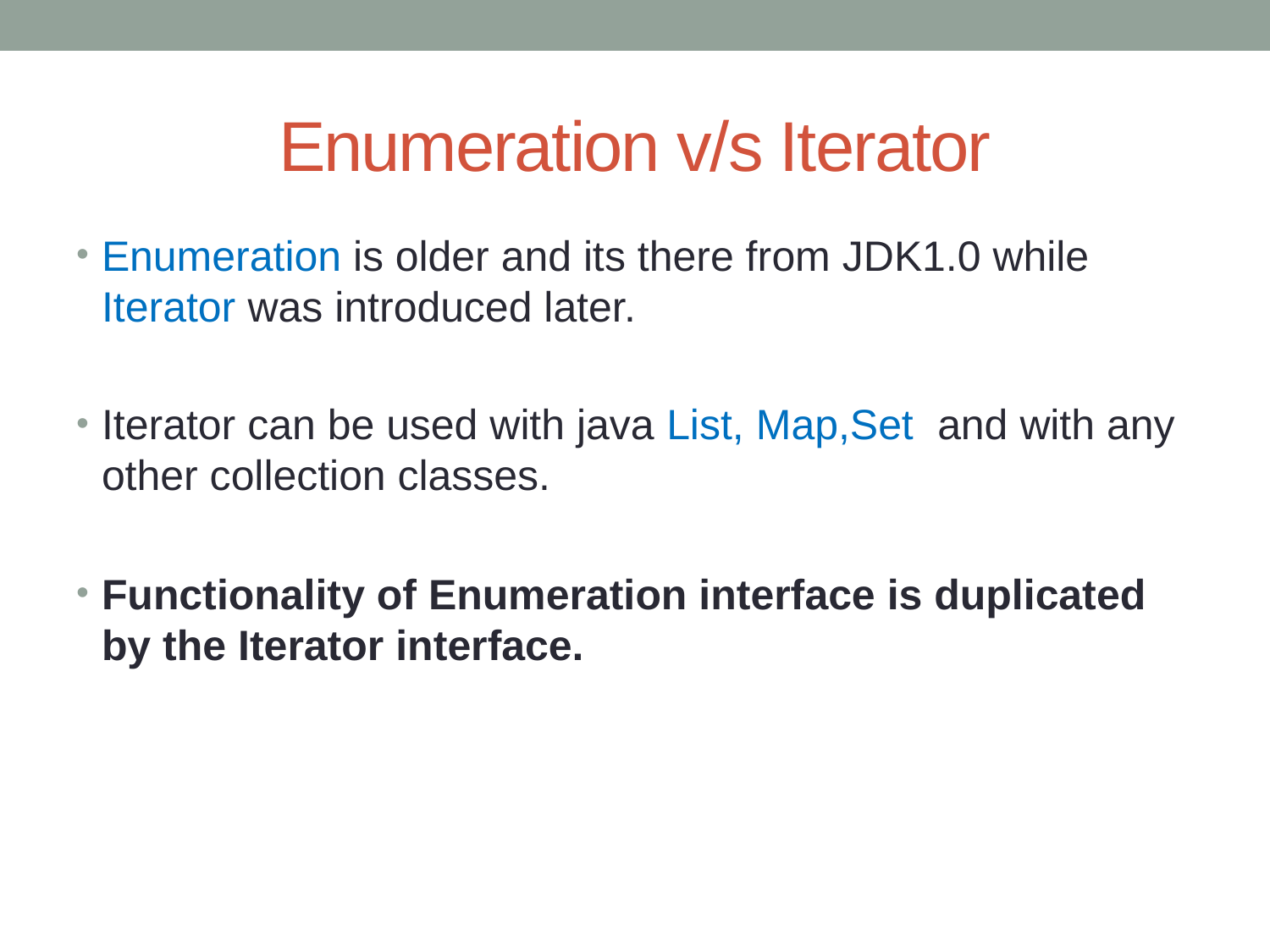

# Enumeration v/s Iterator
Enumeration is older and its there from JDK1.0 while Iterator was introduced later.

Iterator can be used with java List, Map,Set  and with any other collection classes.

Functionality of Enumeration interface is duplicated by the Iterator interface.